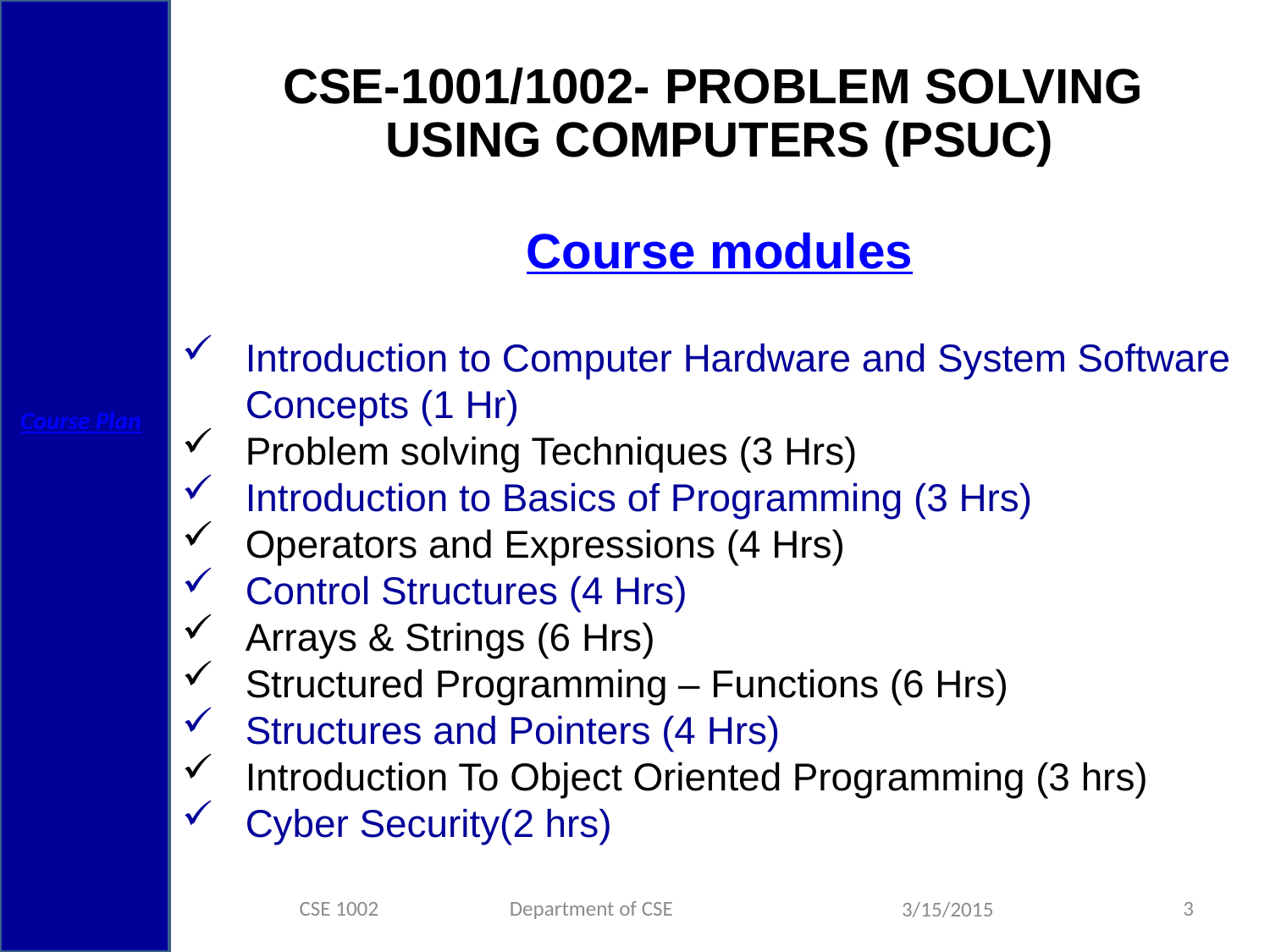

CSE-1001/1002- Problem Solving
Using Computers (PSUC)
Course modules

Introduction to Computer Hardware and System Software Concepts (1 Hr)
Problem solving Techniques (3 Hrs)
Introduction to Basics of Programming (3 Hrs)
Operators and Expressions (4 Hrs)
Control Structures (4 Hrs)
Arrays & Strings (6 Hrs)
Structured Programming – Functions (6 Hrs)
Structures and Pointers (4 Hrs)
Introduction To Object Oriented Programming (3 hrs)
Cyber Security(2 hrs)

Course Plan

CSE 1002                           Department of CSE
3
3/15/2015